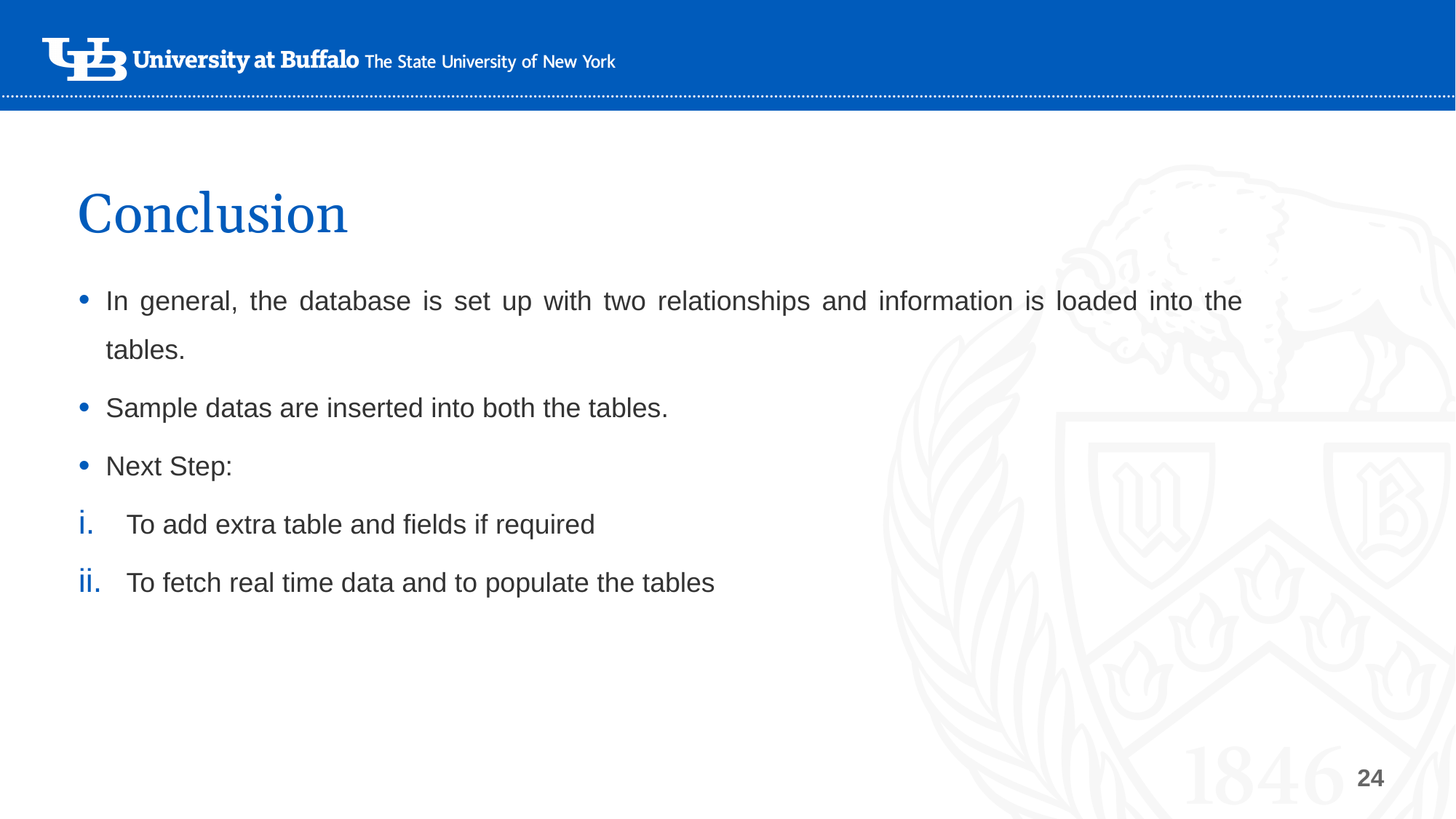

# Conclusion
In general, the database is set up with two relationships and information is loaded into the tables.
Sample datas are inserted into both the tables.
Next Step:
To add extra table and fields if required
To fetch real time data and to populate the tables

24